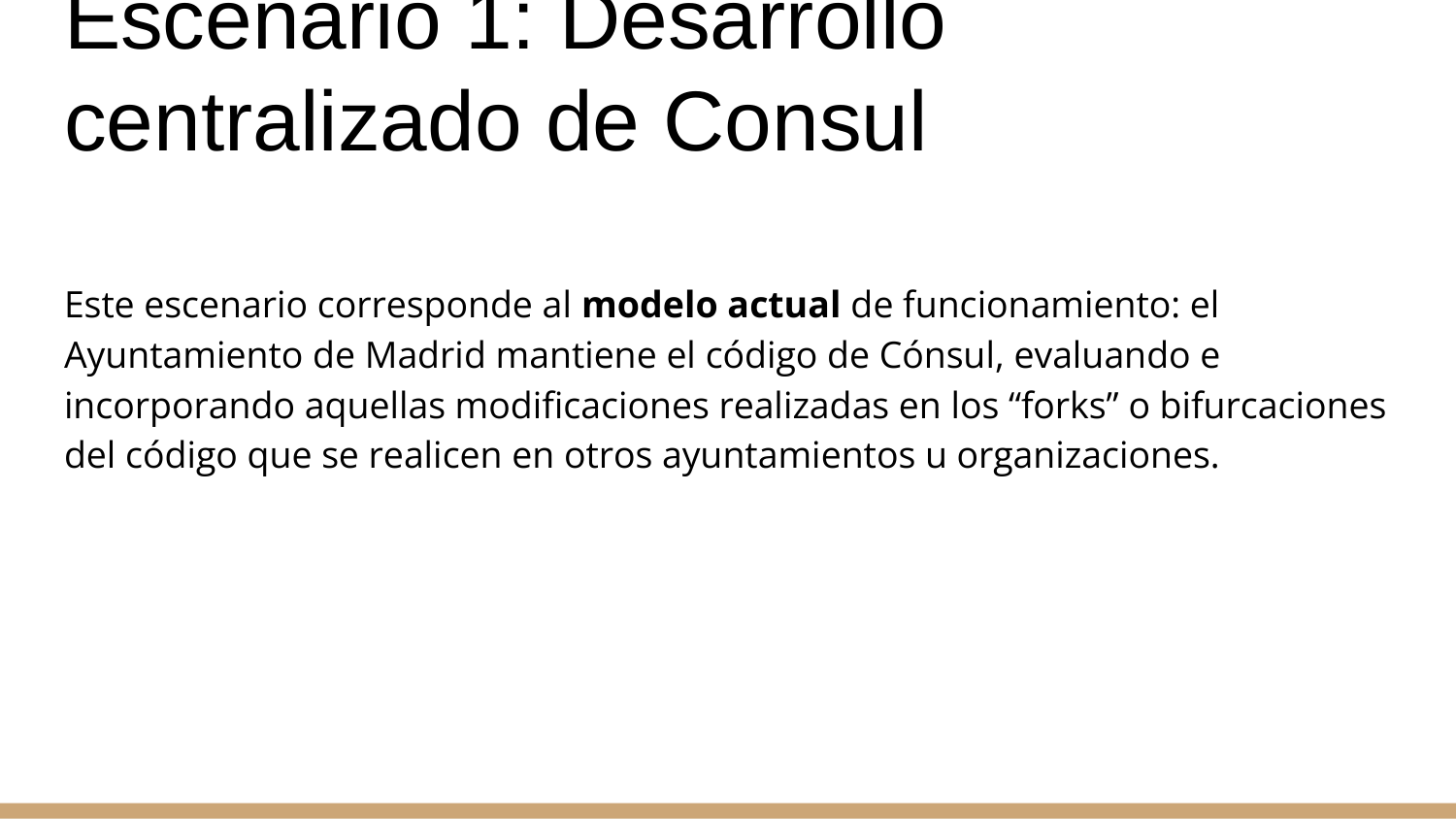

# Escenario 1: Desarrollo centralizado de Consul
Este escenario corresponde al modelo actual de funcionamiento: el Ayuntamiento de Madrid mantiene el código de Cónsul, evaluando e incorporando aquellas modificaciones realizadas en los “forks” o bifurcaciones del código que se realicen en otros ayuntamientos u organizaciones.